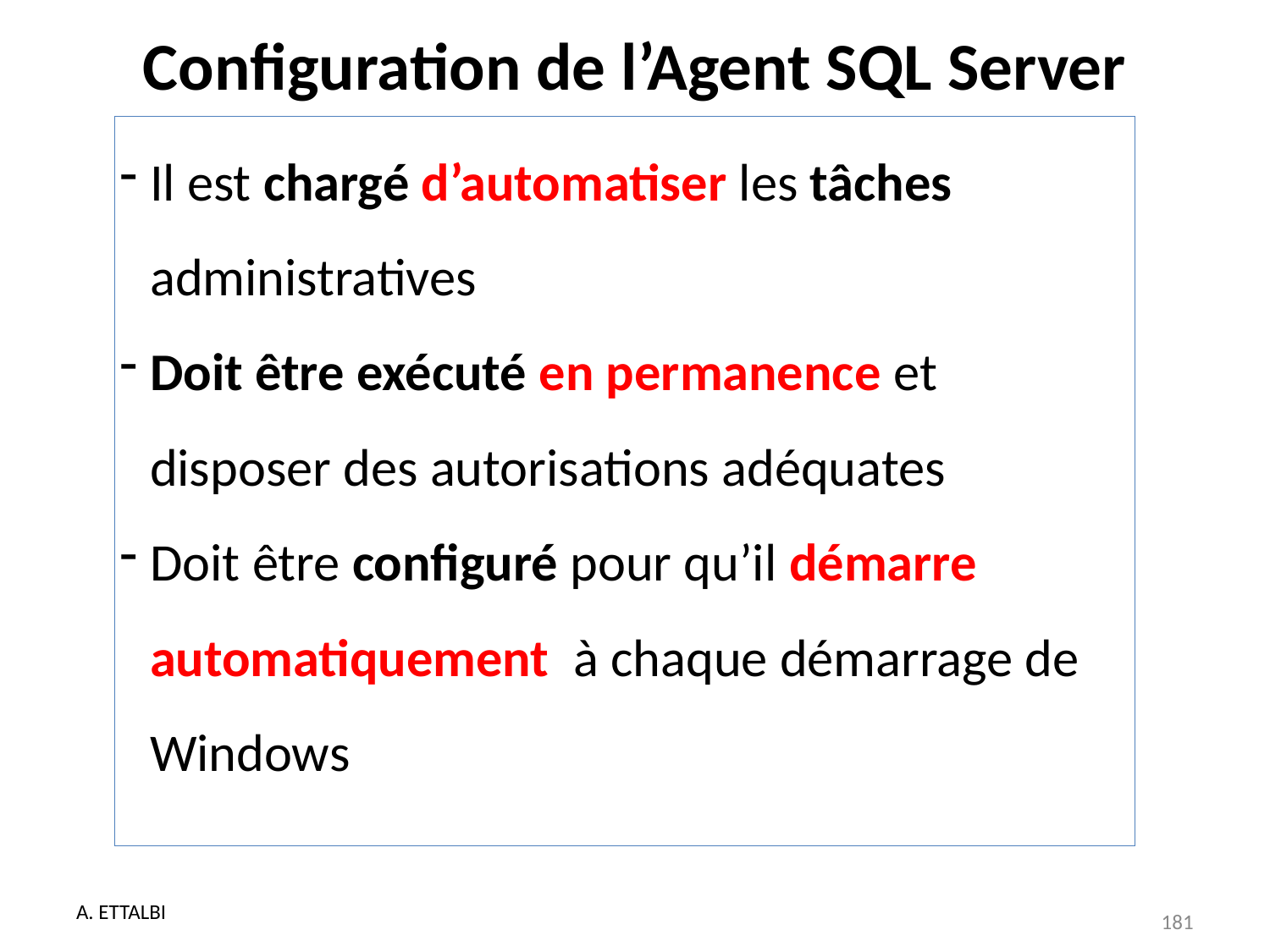

# Configuration de l’Agent SQL Server
Il est chargé d’automatiser les tâches administratives
Doit être exécuté en permanence et disposer des autorisations adéquates
Doit être configuré pour qu’il démarre automatiquement  à chaque démarrage de Windows
A. ETTALBI
181